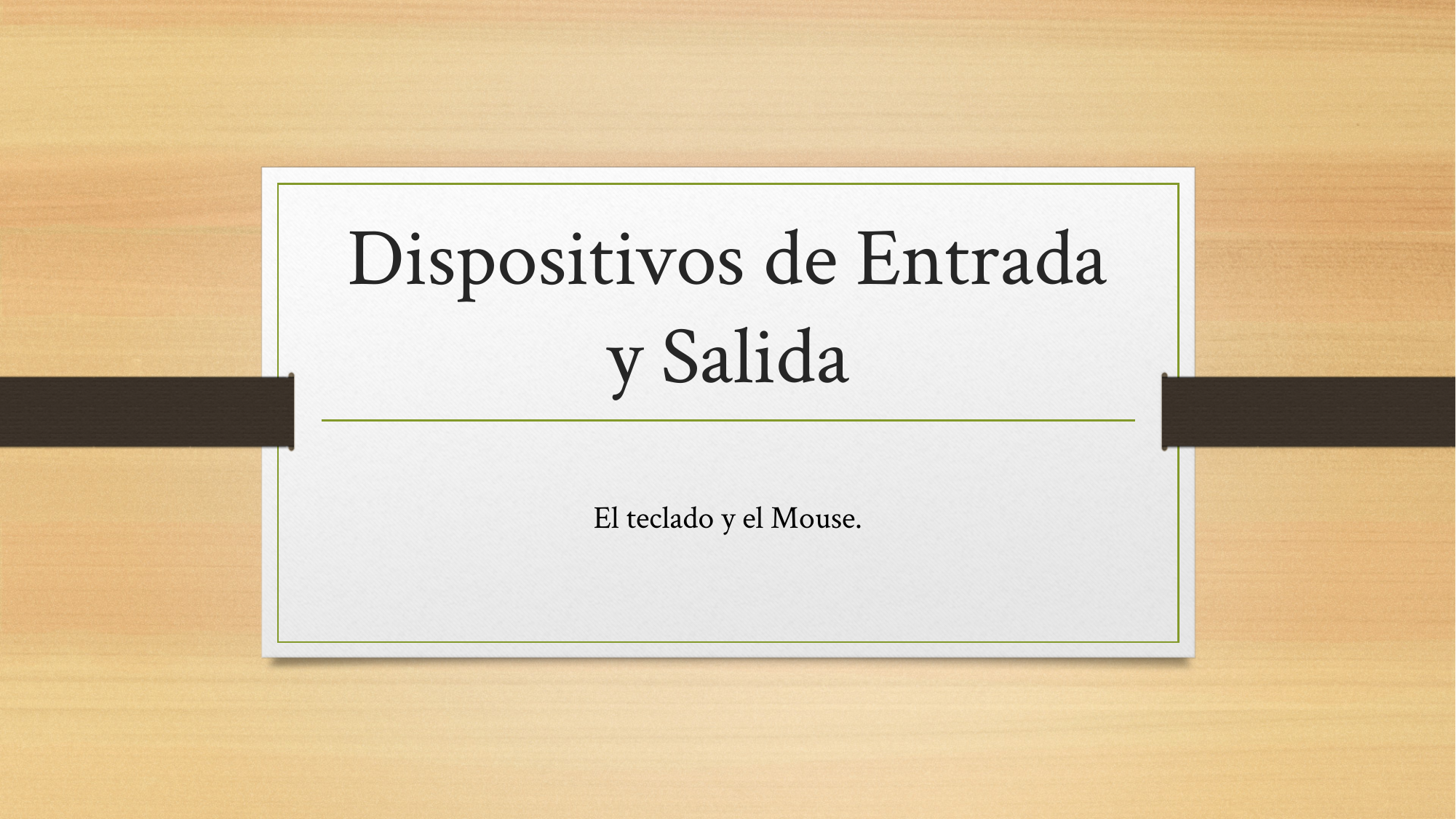

# Dispositivos de Entrada y Salida

El teclado y el Mouse.